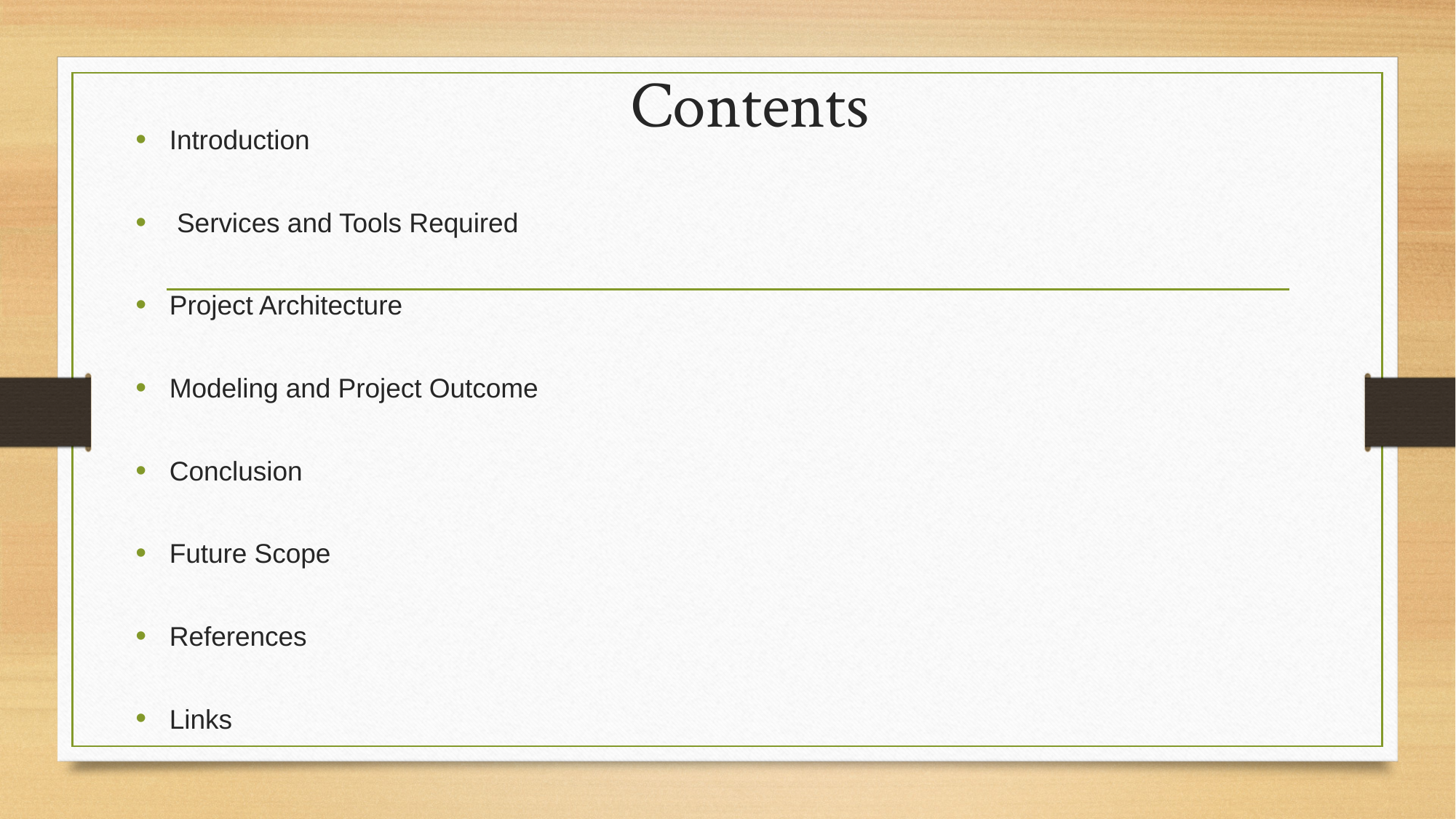

# Contents
Introduction

 Services and Tools Required

Project Architecture

Modeling and Project Outcome

Conclusion

Future Scope

References

Links